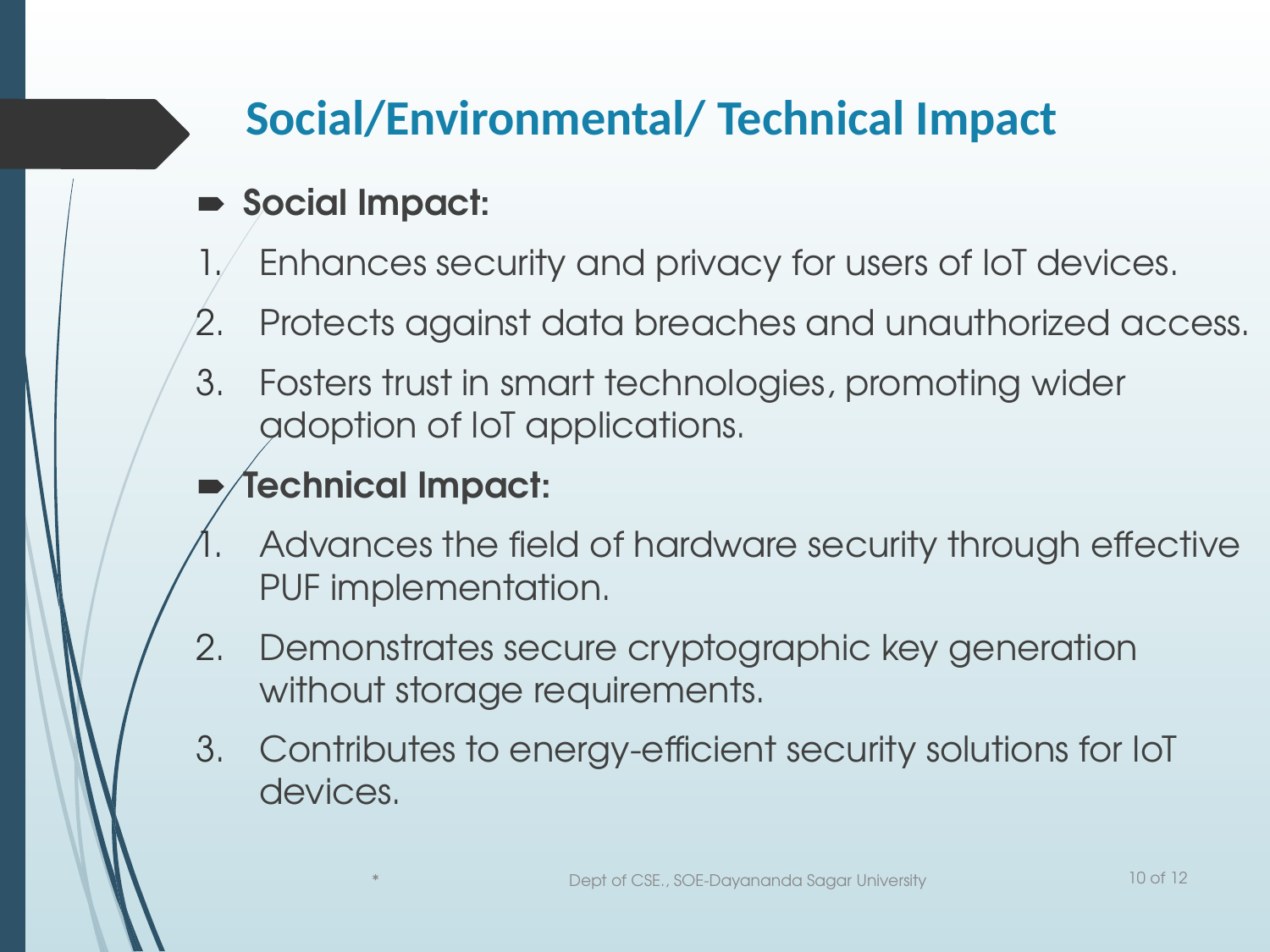

# Social/Environmental/ Technical Impact
Social Impact:
Enhances security and privacy for users of IoT devices.
Protects against data breaches and unauthorized access.
Fosters trust in smart technologies, promoting wider adoption of IoT applications.
Technical Impact:
Advances the field of hardware security through effective PUF implementation.
Demonstrates secure cryptographic key generation without storage requirements.
Contributes to energy-efficient security solutions for IoT devices.

10 of 12
*
Dept of CSE., SOE-Dayananda Sagar University